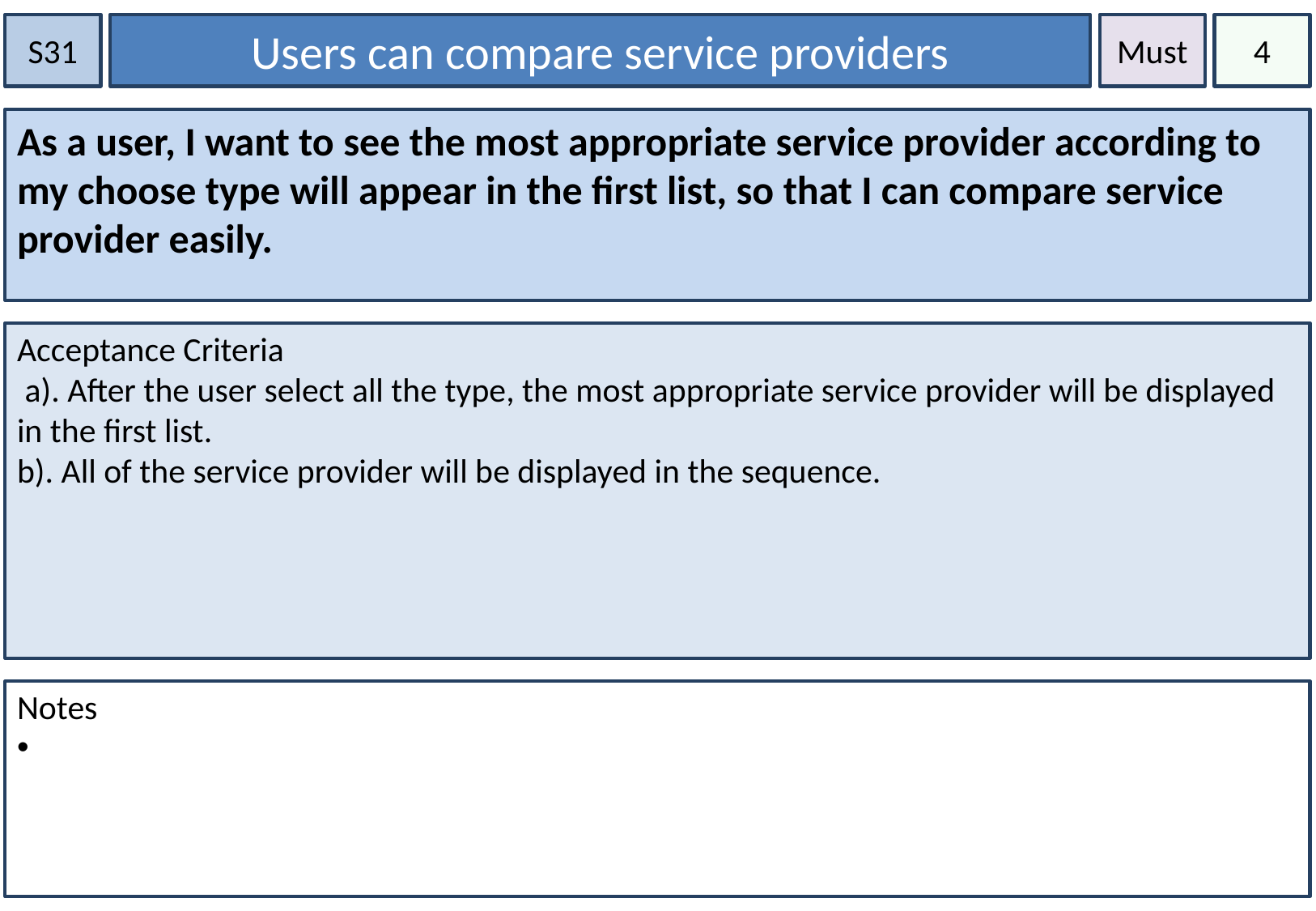

S31
Users can compare service providers
Must
4
As a user, I want to see the most appropriate service provider according to my choose type will appear in the first list, so that I can compare service provider easily.
Acceptance Criteria
 a). After the user select all the type, the most appropriate service provider will be displayed in the first list.
b). All of the service provider will be displayed in the sequence.

Notes